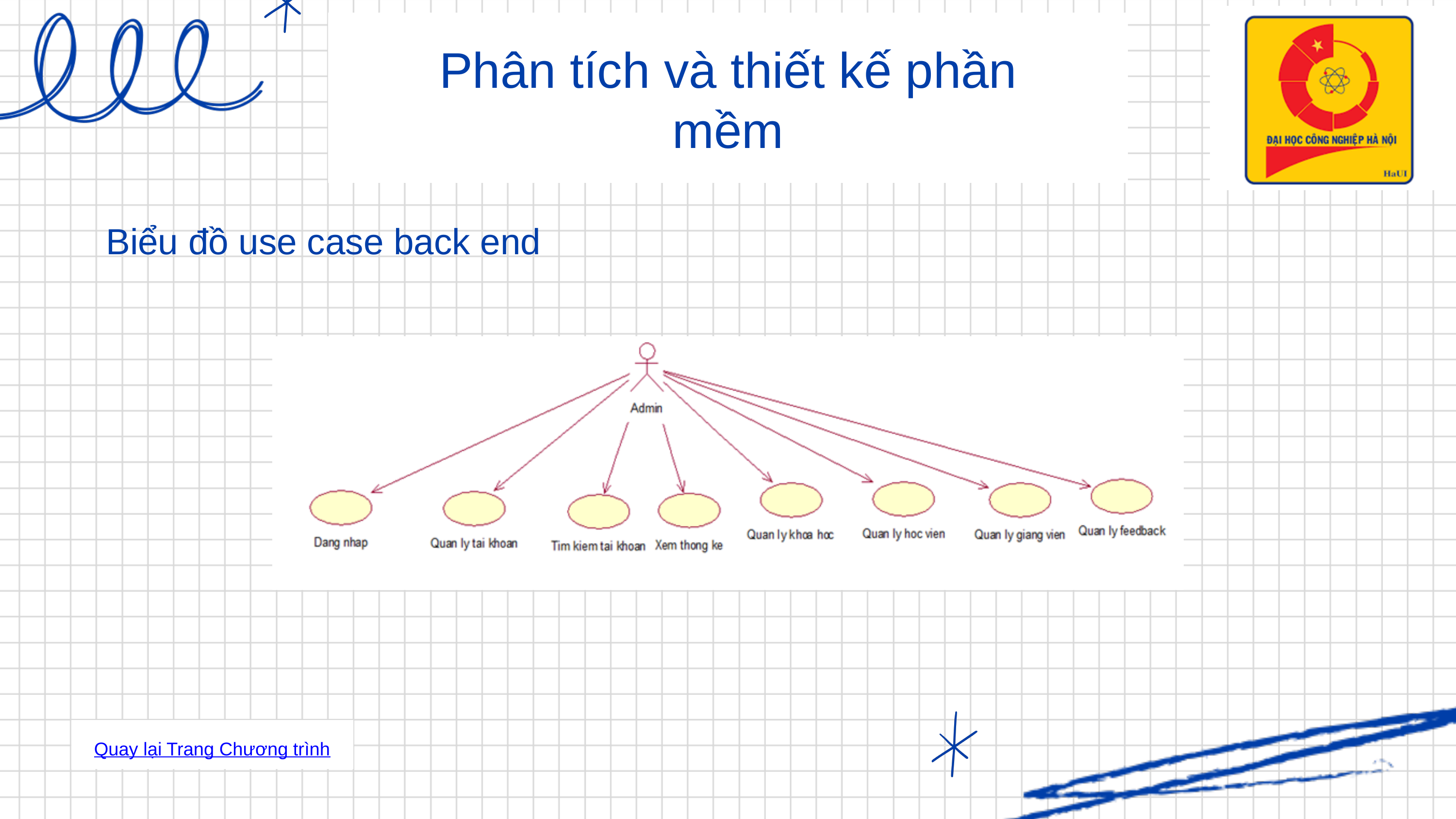

Phân tích và thiết kế phần mềm
Biểu đồ use case back end

Quay lại Trang Chương trình